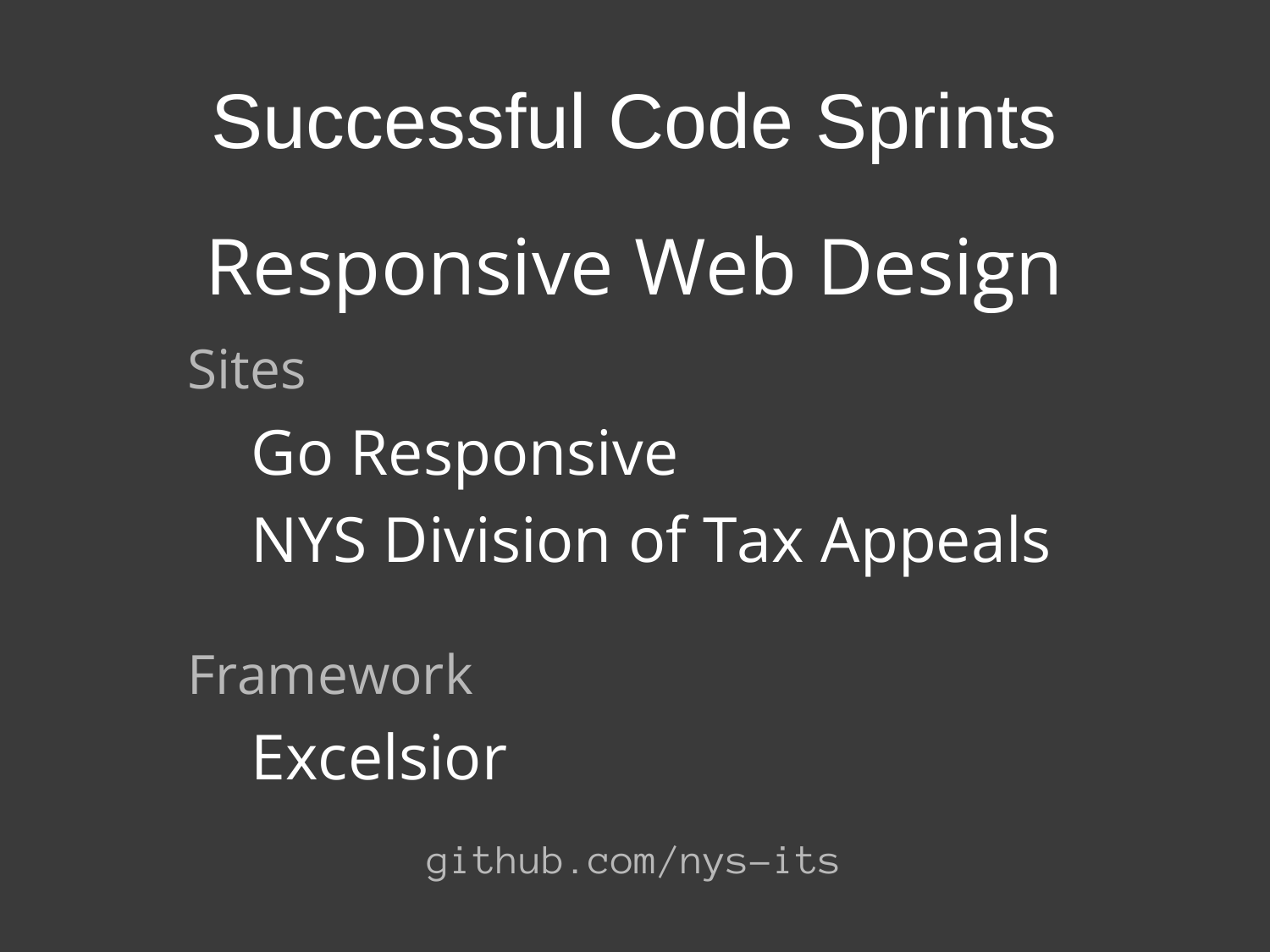

# Successful Code Sprints
Responsive Web Design
Sites
Go Responsive
NYS Division of Tax Appeals
Framework
Excelsior
github.com/nys-its